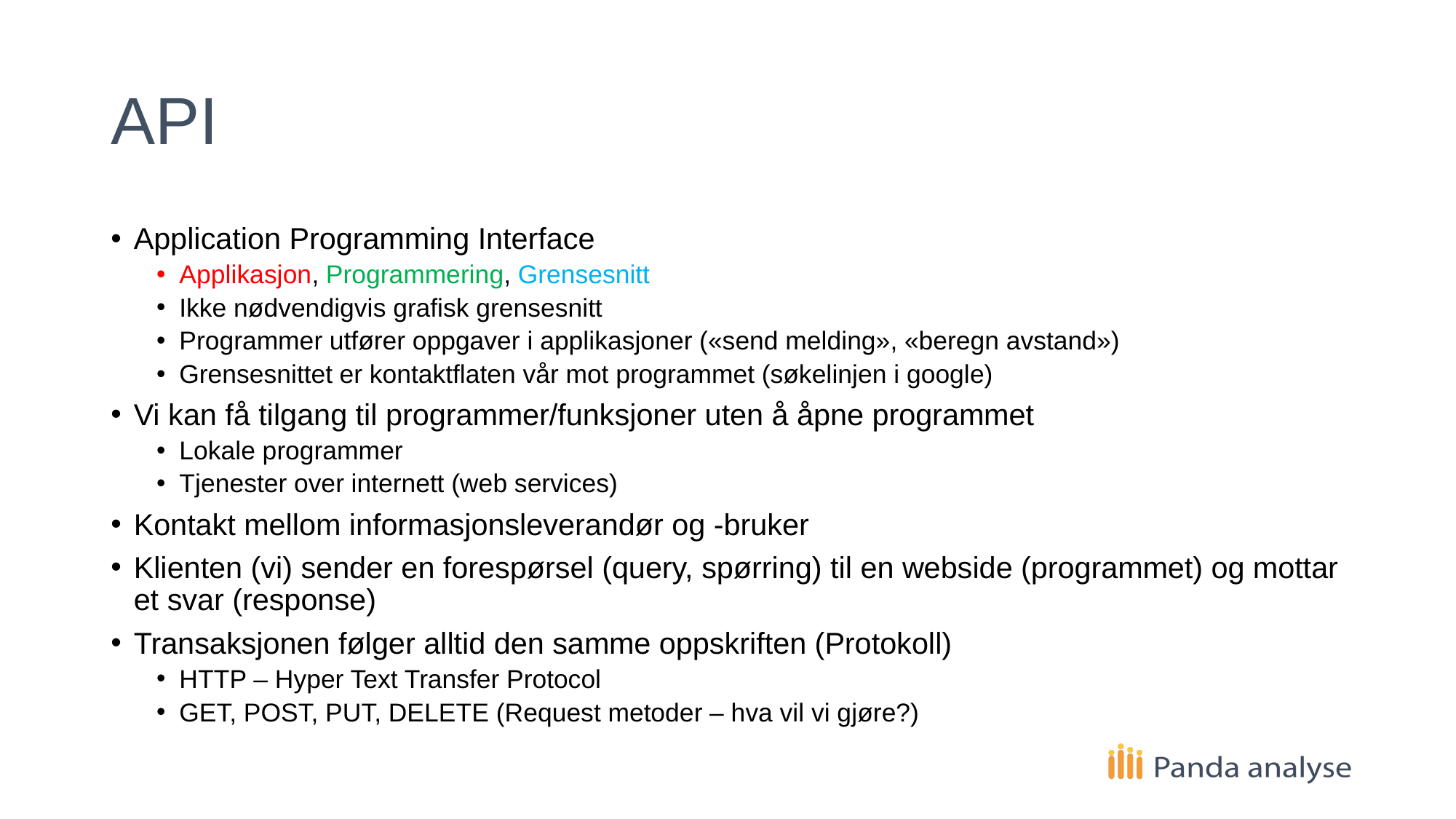

# API
Application Programming Interface
Applikasjon, Programmering, Grensesnitt
Ikke nødvendigvis grafisk grensesnitt
Programmer utfører oppgaver i applikasjoner («send melding», «beregn avstand»)
Grensesnittet er kontaktflaten vår mot programmet (søkelinjen i google)
Vi kan få tilgang til programmer/funksjoner uten å åpne programmet
Lokale programmer
Tjenester over internett (web services)
Kontakt mellom informasjonsleverandør og -bruker
Klienten (vi) sender en forespørsel (query, spørring) til en webside (programmet) og mottar et svar (response)
Transaksjonen følger alltid den samme oppskriften (Protokoll)
HTTP – Hyper Text Transfer Protocol
GET, POST, PUT, DELETE (Request metoder – hva vil vi gjøre?)